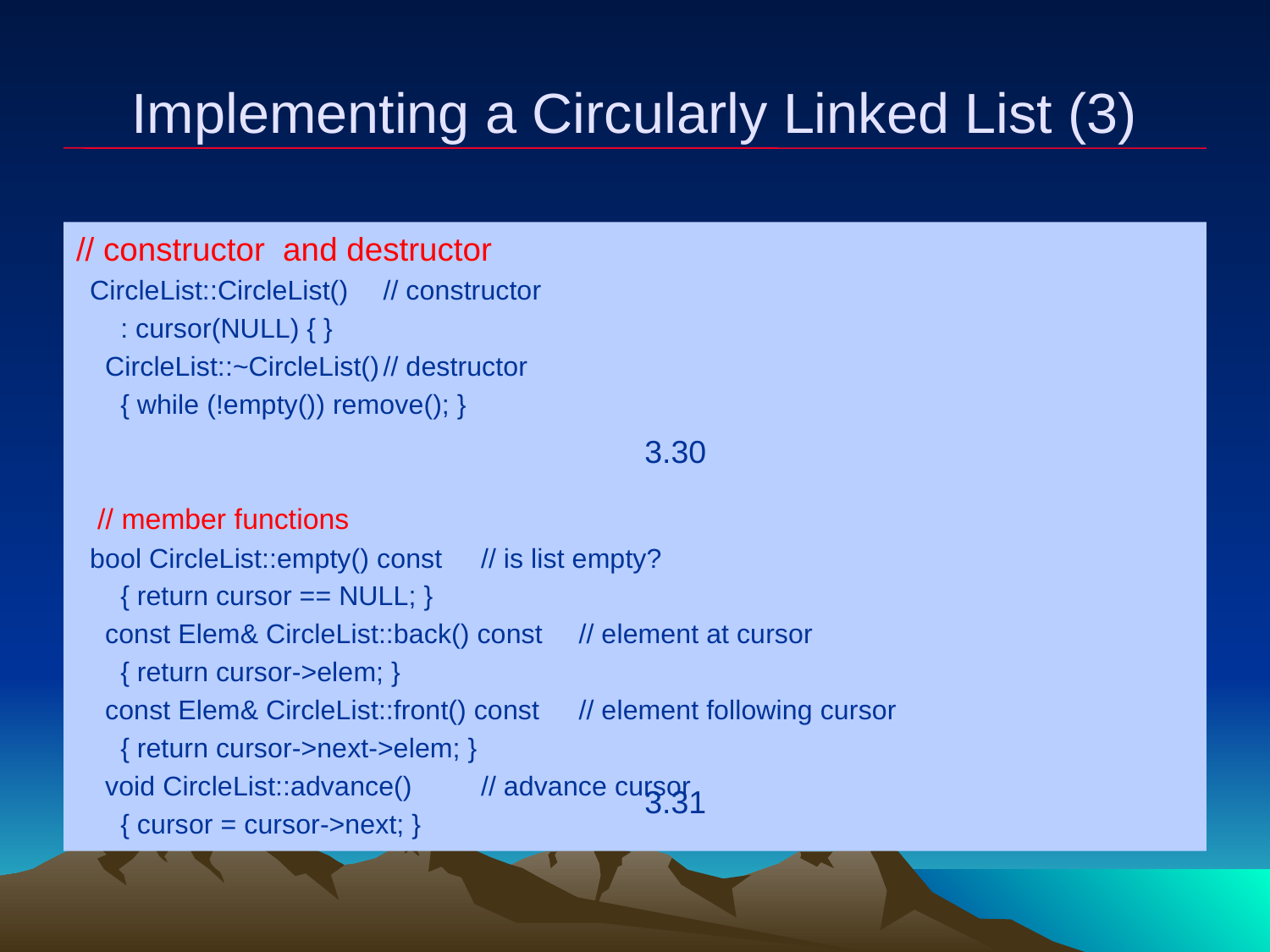

# Implementing a Circularly Linked List (3)
// constructor  and destructor
CircleList::CircleList()			// constructor
    : cursor(NULL) { }
  CircleList::~CircleList()			// destructor
    { while (!empty()) remove(); }

 // member functions
bool CircleList::empty() const		// is list empty?
    { return cursor == NULL; }
  const Elem& CircleList::back() const	// element at cursor
    { return cursor->elem; }
  const Elem& CircleList::front() const	// element following cursor
    { return cursor->next->elem; }
  void CircleList::advance()			// advance cursor
    { cursor = cursor->next; }

3.30
3.31